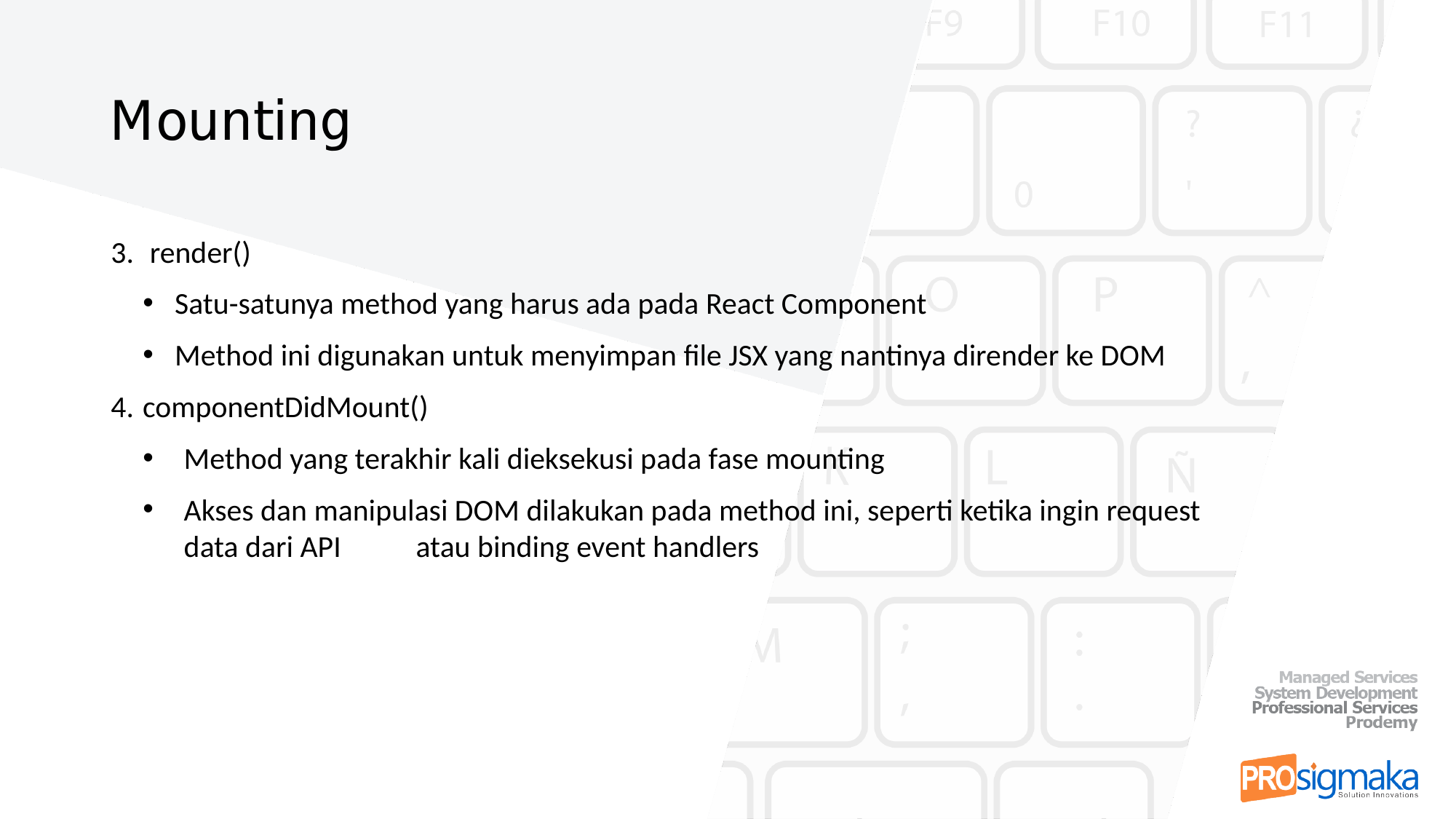

# Mounting
 render()
Satu-satunya method yang harus ada pada React Component
Method ini digunakan untuk menyimpan file JSX yang nantinya dirender ke DOM
componentDidMount()
Method yang terakhir kali dieksekusi pada fase mounting
Akses dan manipulasi DOM dilakukan pada method ini, seperti ketika ingin request data dari API 	  atau binding event handlers